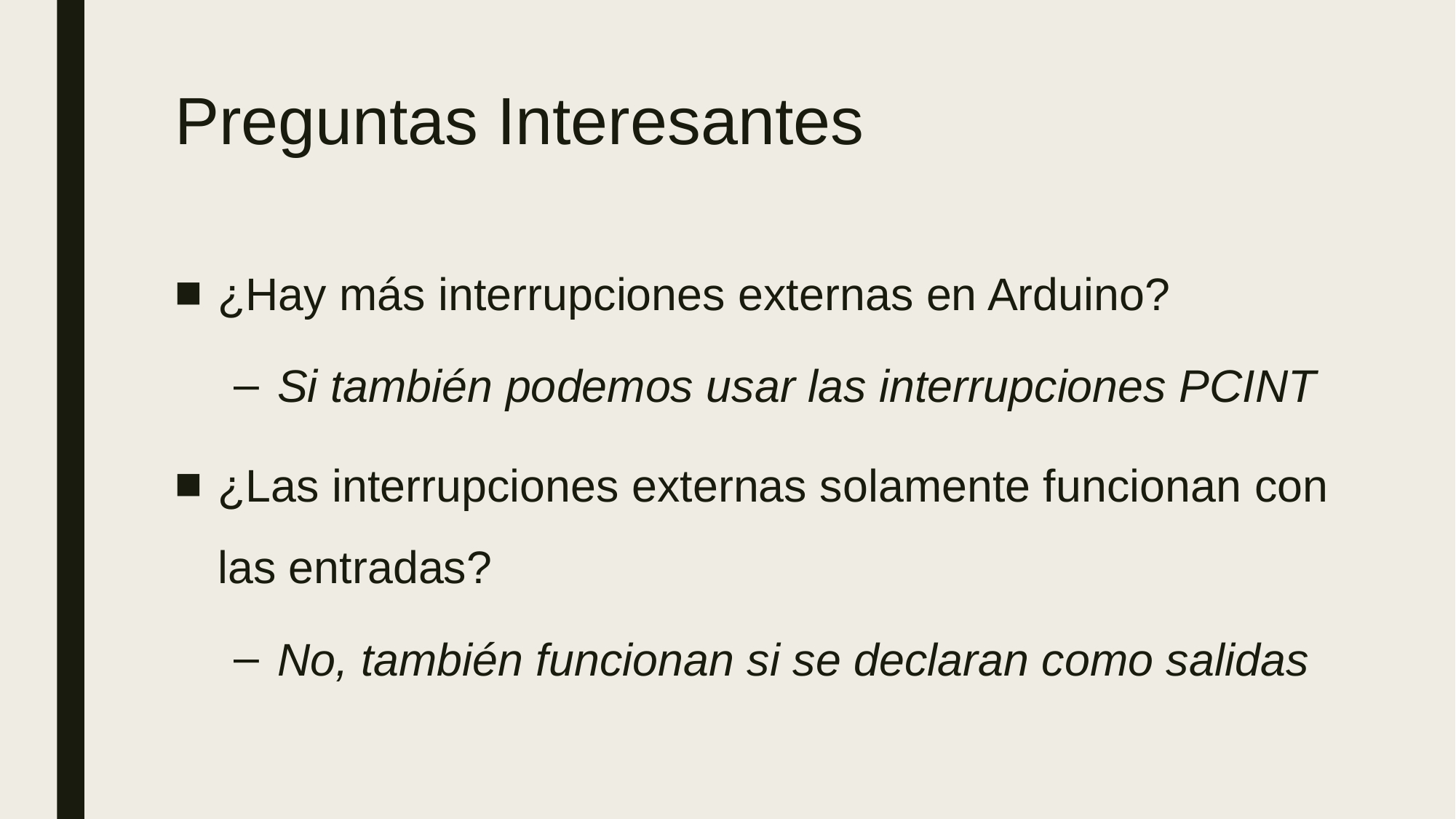

# Preguntas Interesantes
¿Hay más interrupciones externas en Arduino?
Si también podemos usar las interrupciones PCINT
¿Las interrupciones externas solamente funcionan con las entradas?
No, también funcionan si se declaran como salidas